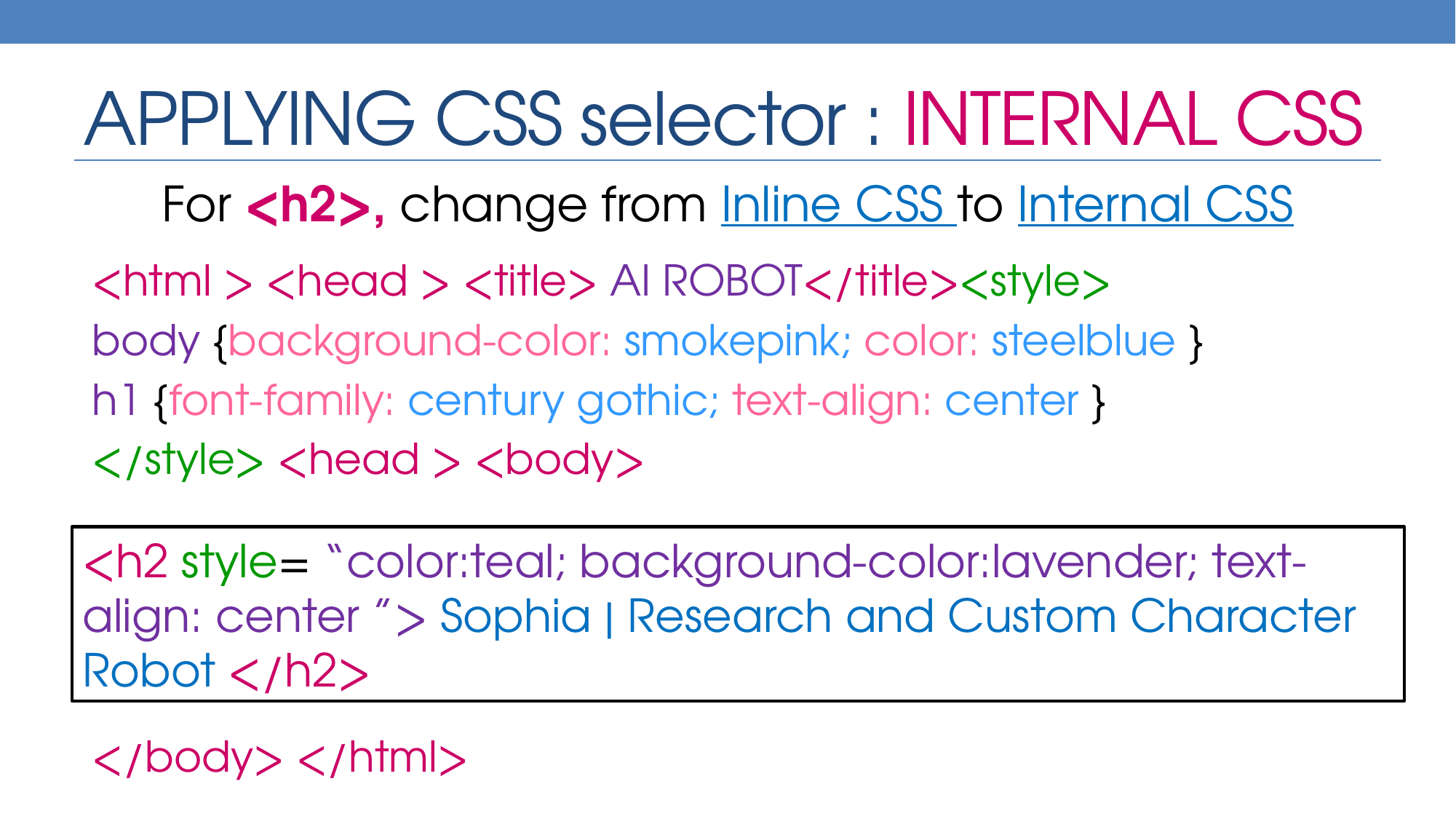

# APPLYING CSS selector : INTERNAL CSS
For <h2>, change from Inline CSS to Internal CSS
<html > <head > <title> AI ROBOT</title><style>
body {background-color: smokepink; color: steelblue }
h1 {font-family: century gothic; text-align: center }
</style> <head > <body>

</body> </html>
<h2 style= “color:teal; background-color:lavender; text-align: center ”> Sophia | Research and Custom Character Robot </h2>